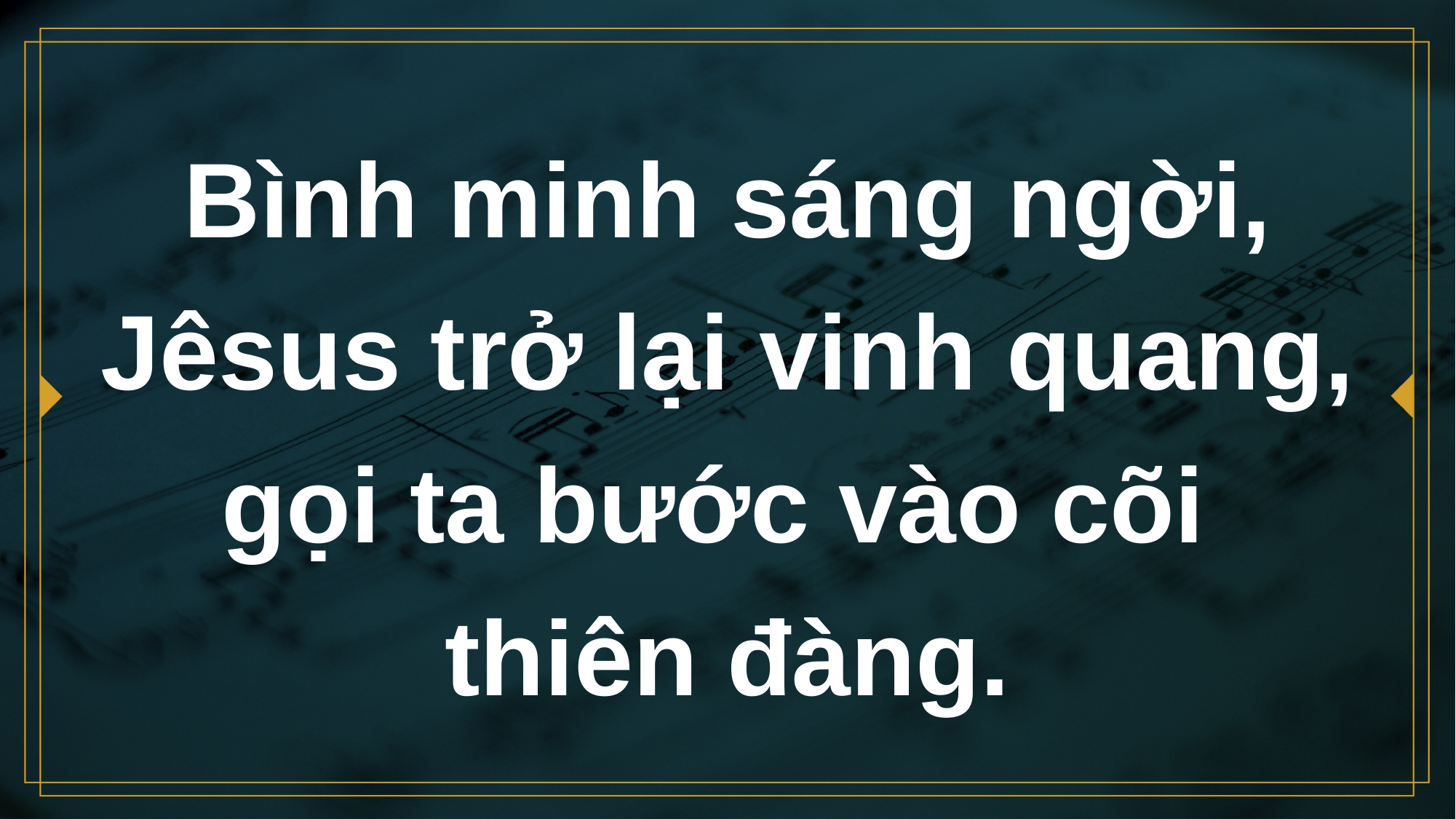

# Bình minh sáng ngời, Jêsus trở lại vinh quang, gọi ta bước vào cõi thiên đàng.